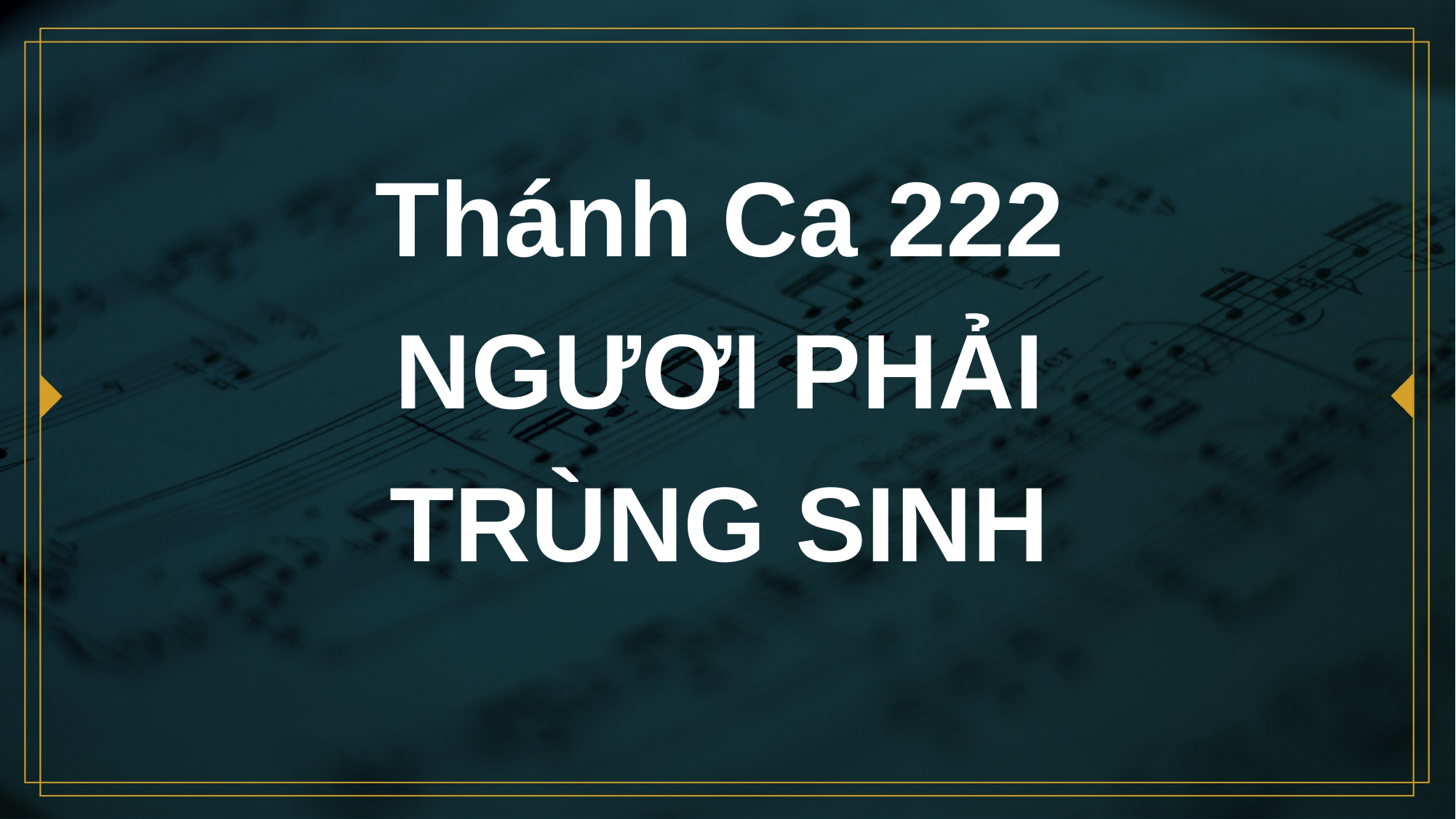

# Thánh Ca 222 NGƯƠI PHẢI TRÙNG SINH